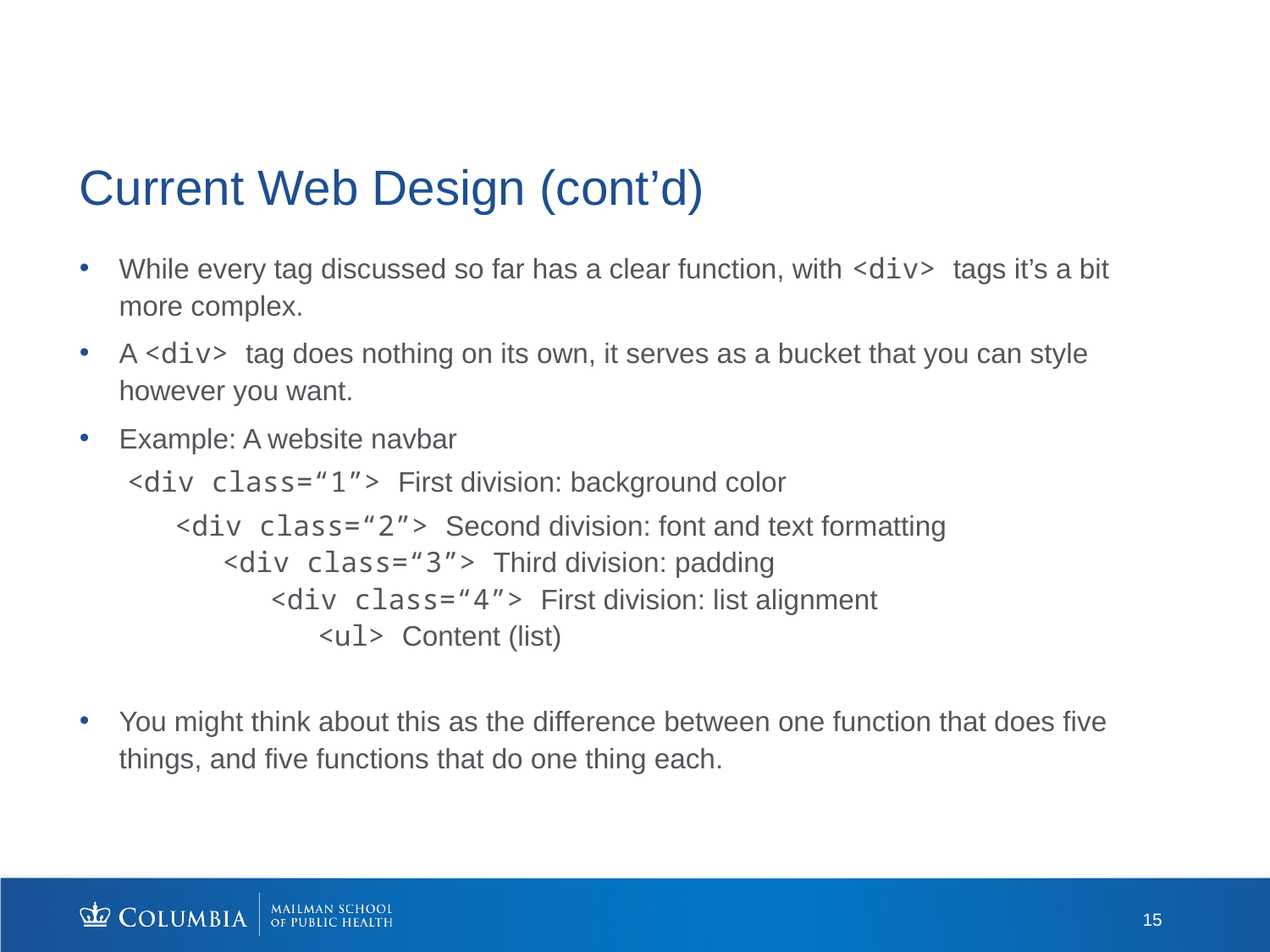

# Current Web Design (cont’d)
While every tag discussed so far has a clear function, with <div> tags it’s a bit more complex.
A <div> tag does nothing on its own, it serves as a bucket that you can style however you want.
Example: A website navbar
<div class=“1”> First division: background color
<div class=“2”> Second division: font and text formatting
<div class=“3”> Third division: padding
<div class=“4”> First division: list alignment
<ul> Content (list)

You might think about this as the difference between one function that does five things, and five functions that do one thing each.

15